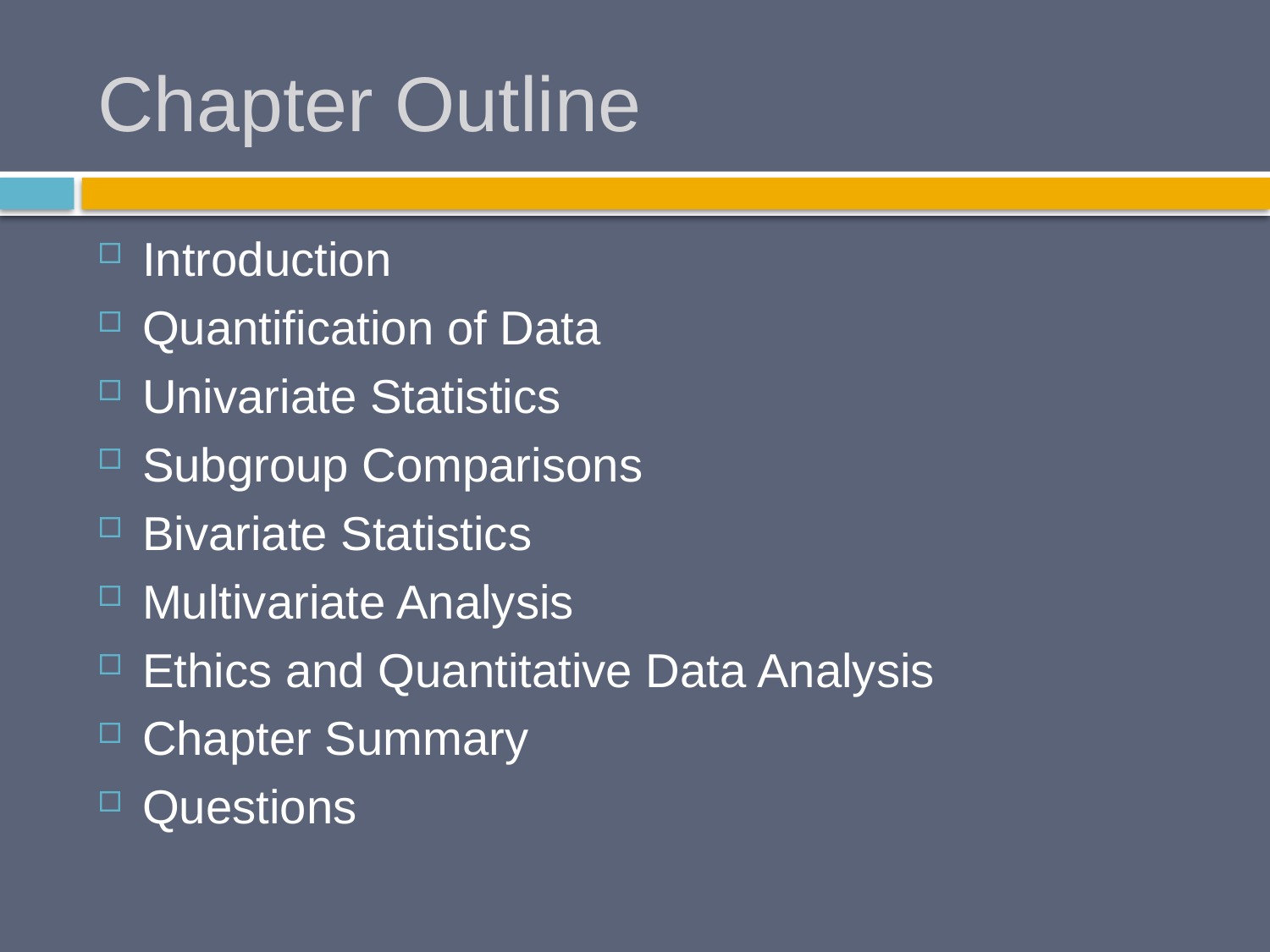

# Chapter Outline
Introduction
Quantification of Data
Univariate Statistics
Subgroup Comparisons
Bivariate Statistics
Multivariate Analysis
Ethics and Quantitative Data Analysis
Chapter Summary
Questions